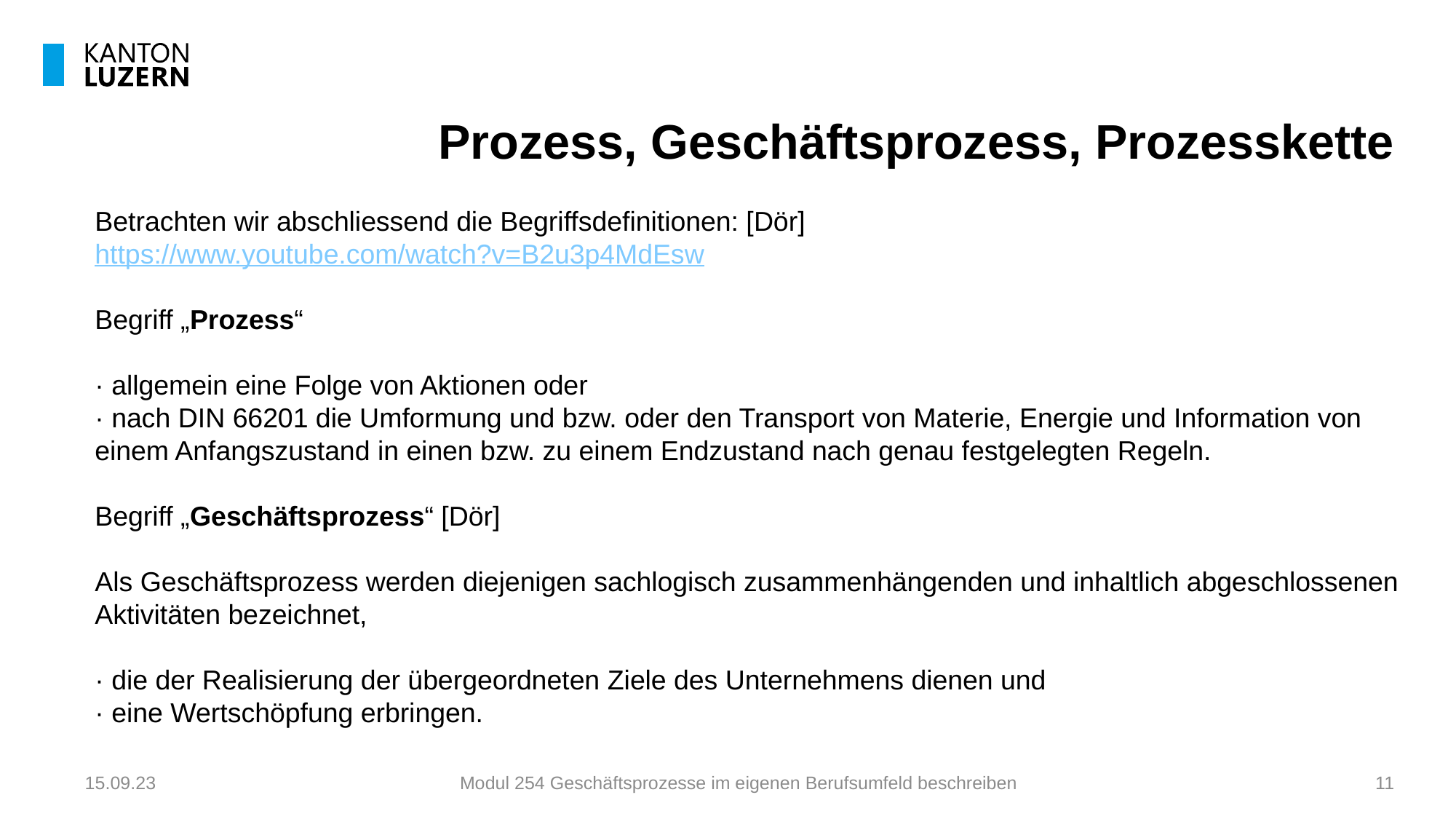

# Prozess, Geschäftsprozess, Prozesskette
Betrachten wir abschliessend die Begriffsdefinitionen: [Dör] https://www.youtube.com/watch?v=B2u3p4MdEsw

Begriff „Prozess“

· allgemein eine Folge von Aktionen oder
· nach DIN 66201 die Umformung und bzw. oder den Transport von Materie, Energie und Information von einem Anfangszustand in einen bzw. zu einem Endzustand nach genau festgelegten Regeln.

Begriff „Geschäftsprozess“ [Dör]

Als Geschäftsprozess werden diejenigen sachlogisch zusammenhängenden und inhaltlich abgeschlossenen Aktivitäten bezeichnet,

· die der Realisierung der übergeordneten Ziele des Unternehmens dienen und
· eine Wertschöpfung erbringen.
15.09.23
Modul 254 Geschäftsprozesse im eigenen Berufsumfeld beschreiben
11